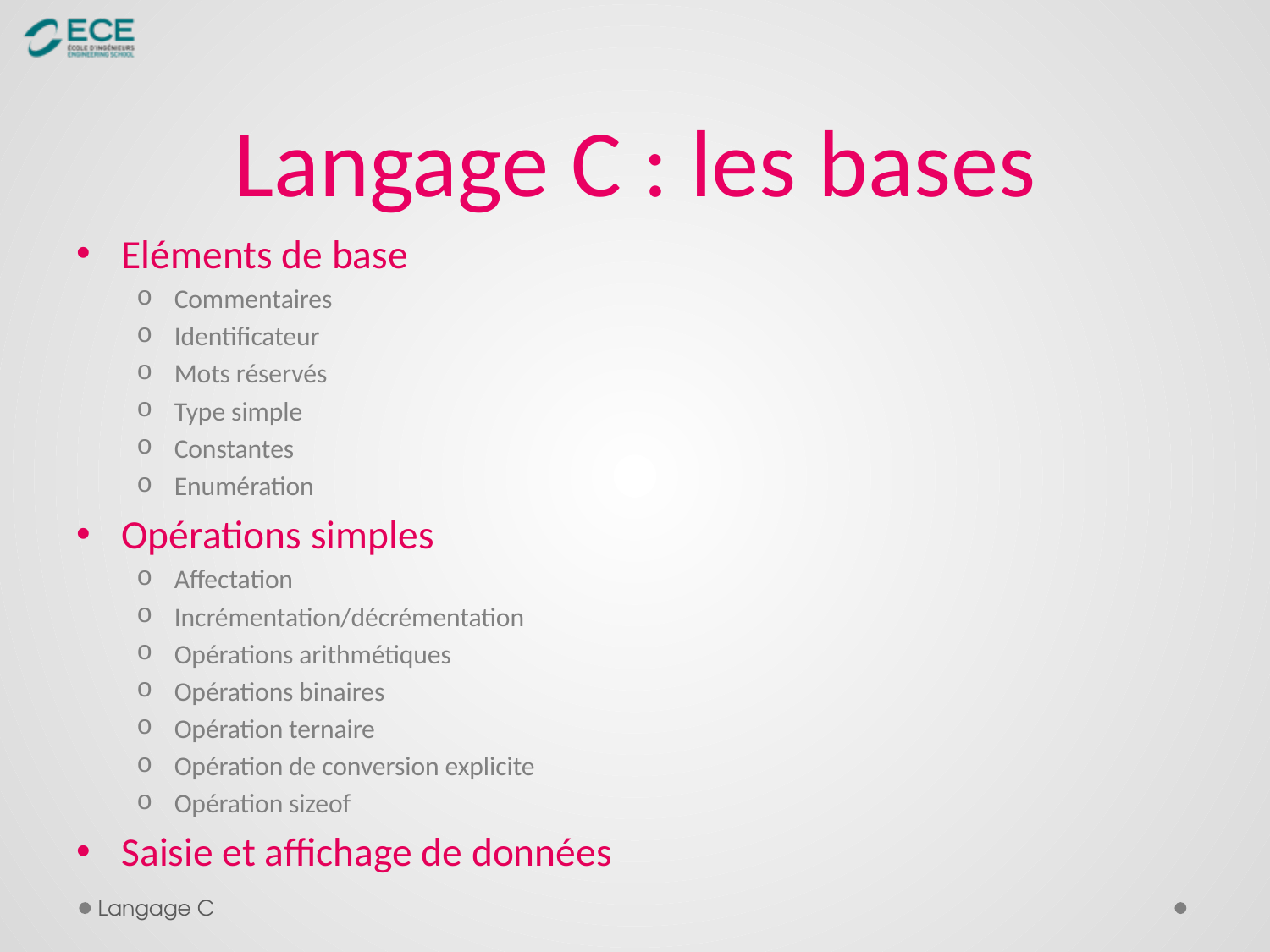

# Langage C : les bases
Eléments de base
Commentaires
Identificateur
Mots réservés
Type simple
Constantes
Enumération
Opérations simples
Affectation
Incrémentation/décrémentation
Opérations arithmétiques
Opérations binaires
Opération ternaire
Opération de conversion explicite
Opération sizeof
Saisie et affichage de données

Langage C
29